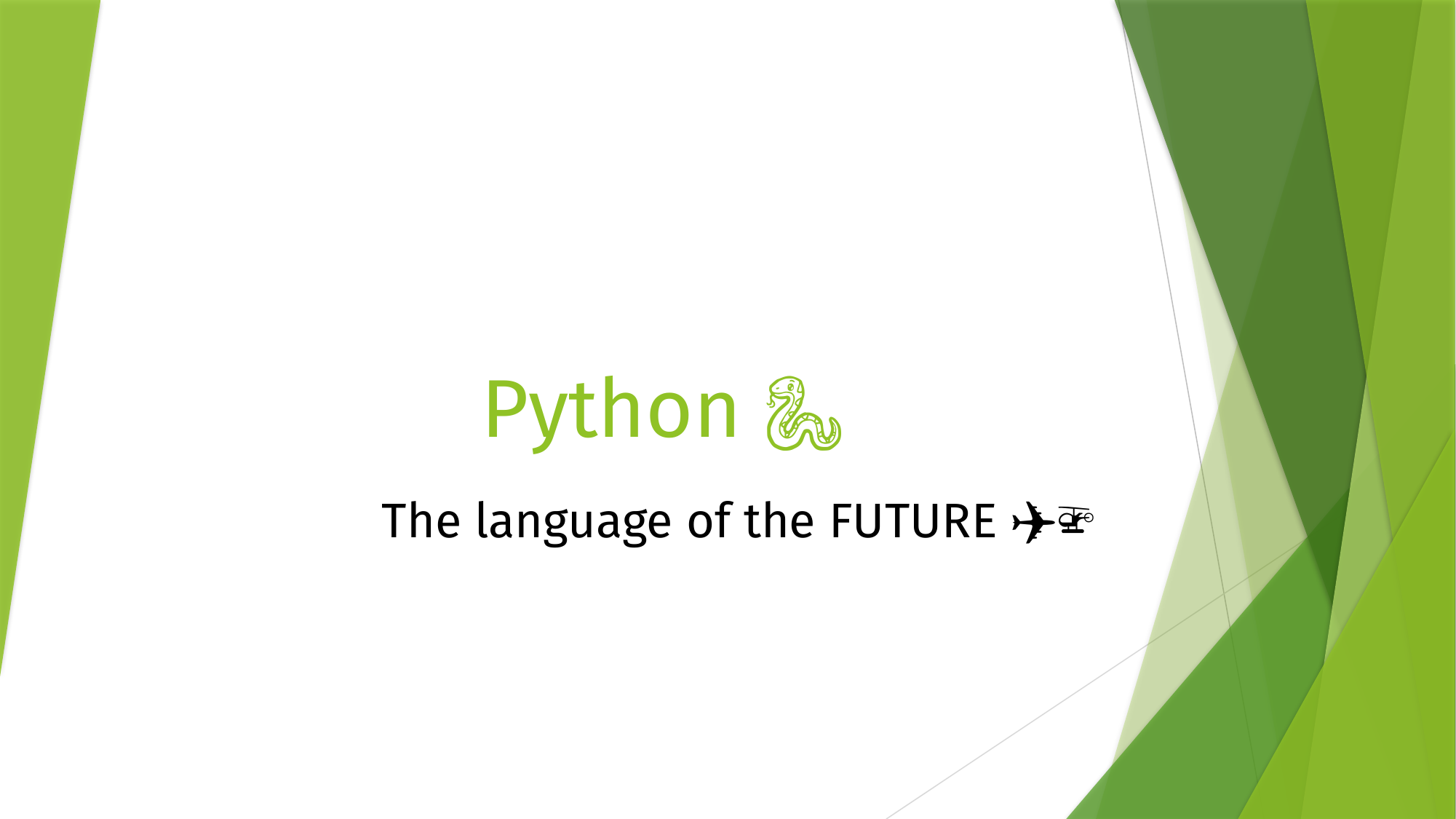

# Python 🐍
The language of the FUTURE ✈🚁